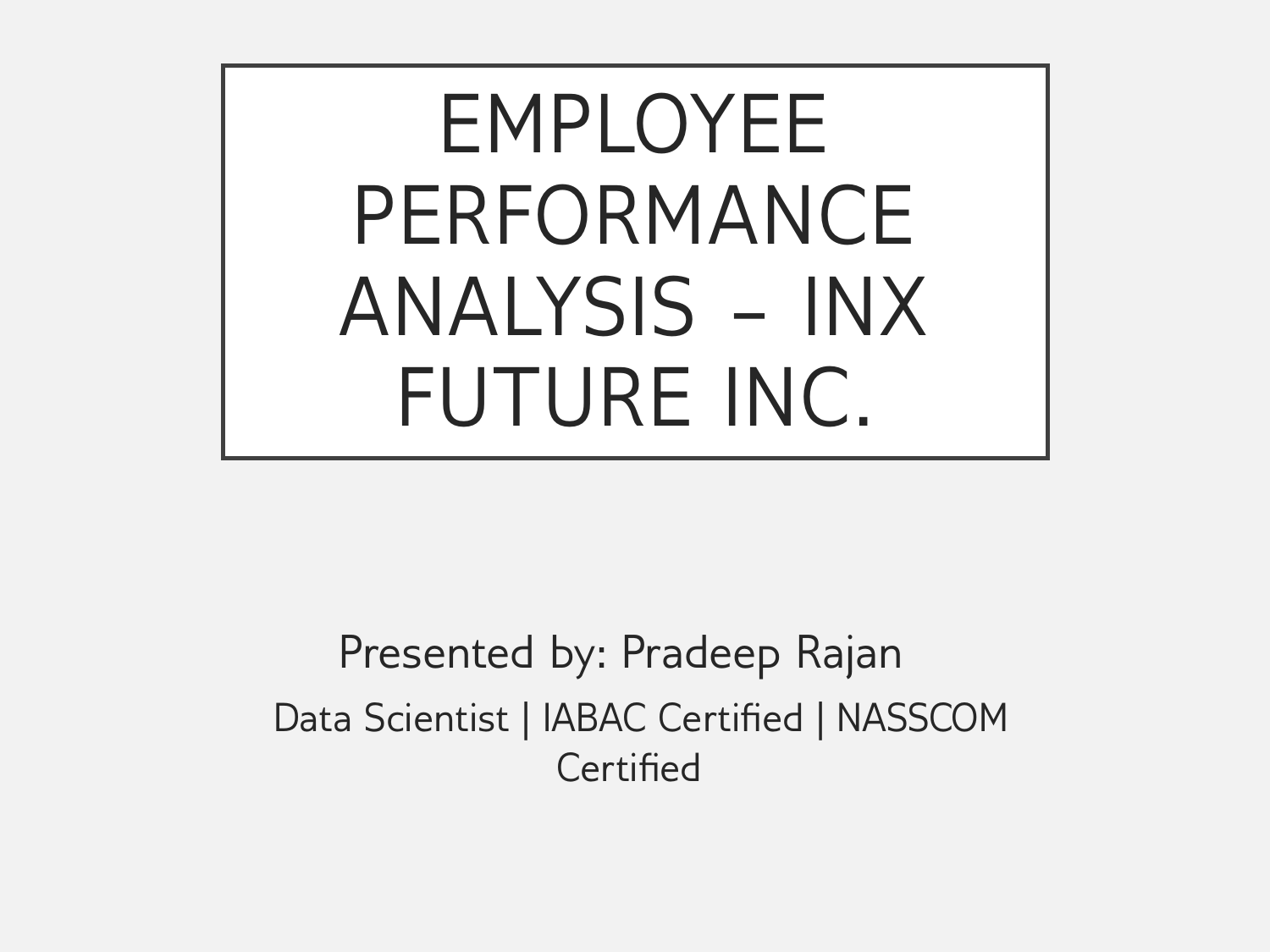

# Employee Performance Analysis – INX Future Inc.

Presented by: Pradeep Rajan
 Data Scientist | IABAC Certified | NASSCOM Certified